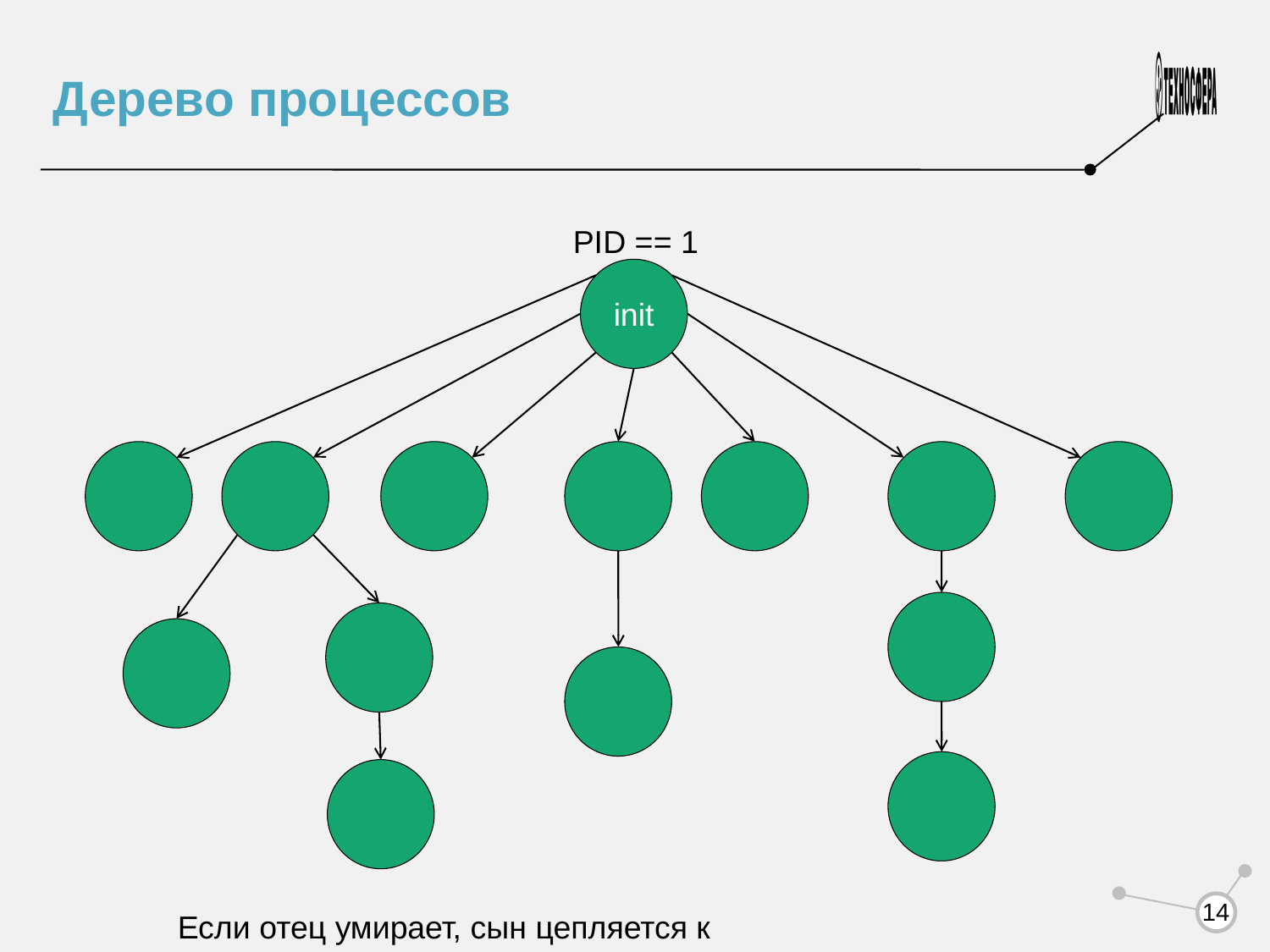

Дерево процессов
PID == 1
init

14
Если отец умирает, cын цепляется к init